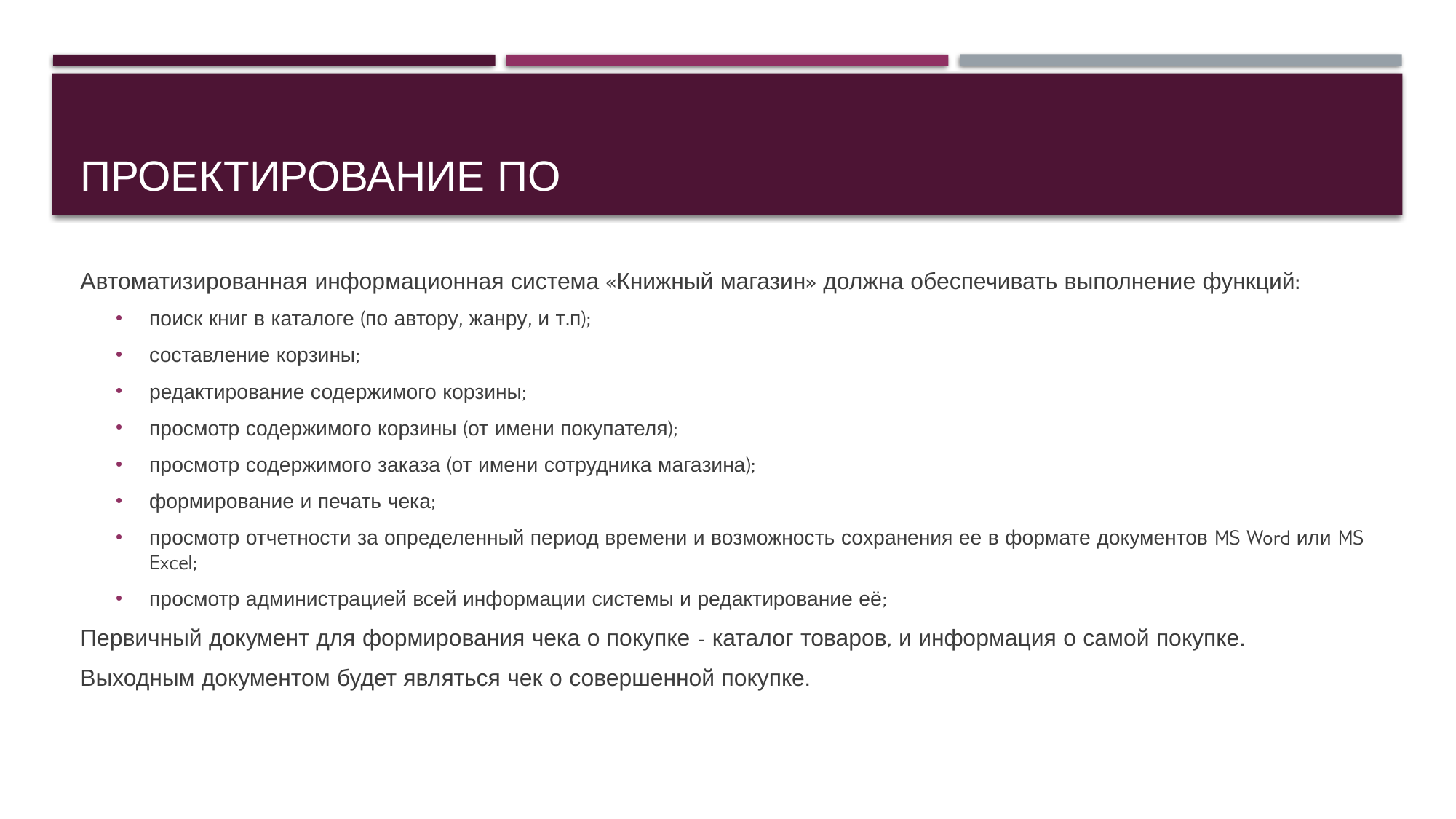

# Проектирование ПО
Автоматизированная информационная система «Книжный магазин» должна обеспечивать выполнение функций:
поиск книг в каталоге (по автору, жанру, и т.п);
составление корзины;
редактирование содержимого корзины;
просмотр содержимого корзины (от имени покупателя);
просмотр содержимого заказа (от имени сотрудника магазина);
формирование и печать чека;
просмотр отчетности за определенный период времени и возможность сохранения ее в формате документов MS Word или MS Excel;
просмотр администрацией всей информации системы и редактирование её;
Первичный документ для формирования чека о покупке - каталог товаров, и информация о самой покупке.
Выходным документом будет являться чек о совершенной покупке.